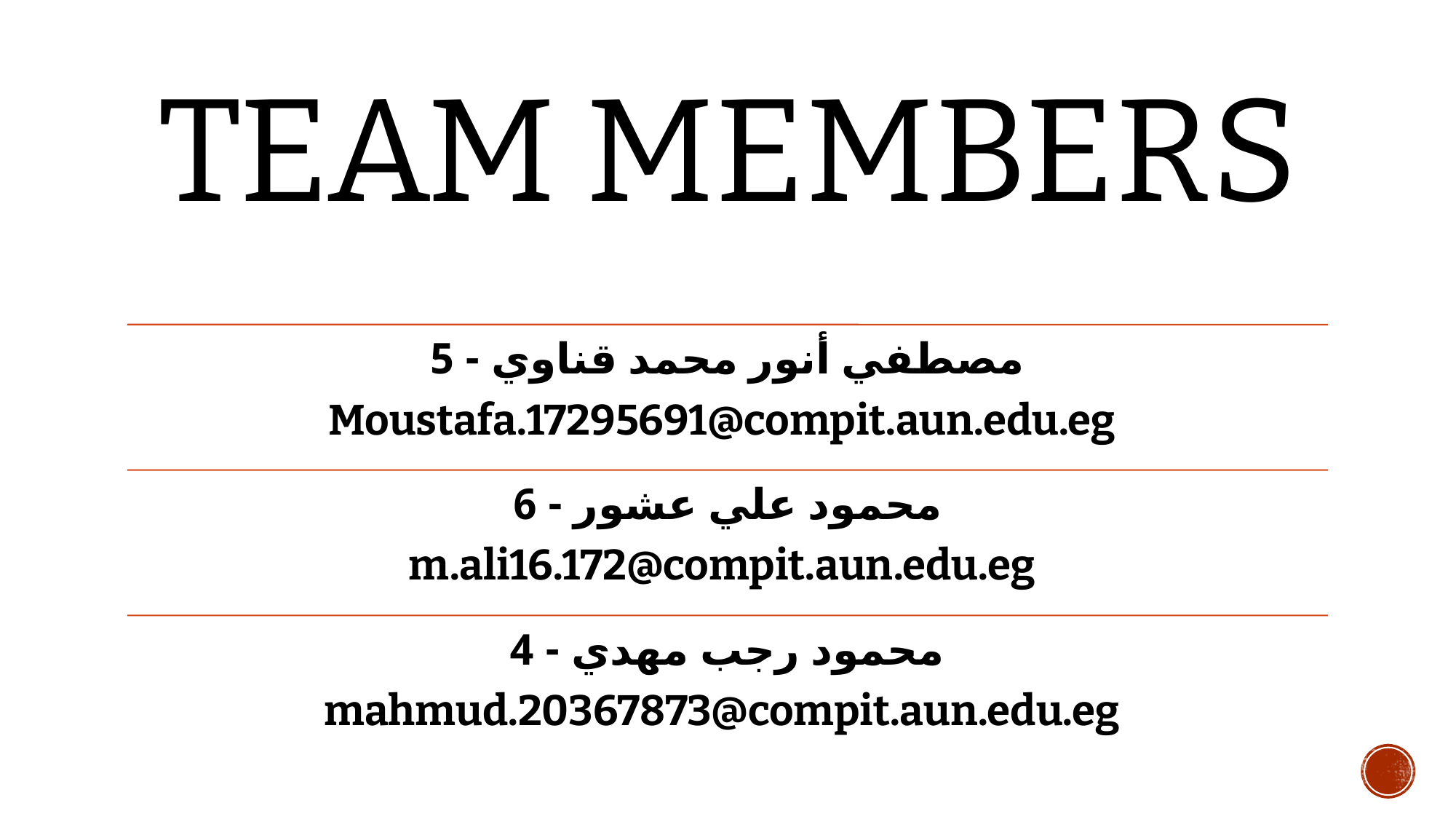

# Team members
مصطفي أنور محمد قناوي - 5
 Moustafa.17295691@compit.aun.edu.eg
محمود علي عشور - 6
 m.ali16.172@compit.aun.edu.eg
محمود رجب مهدي - 4
 mahmud.20367873@compit.aun.edu.eg